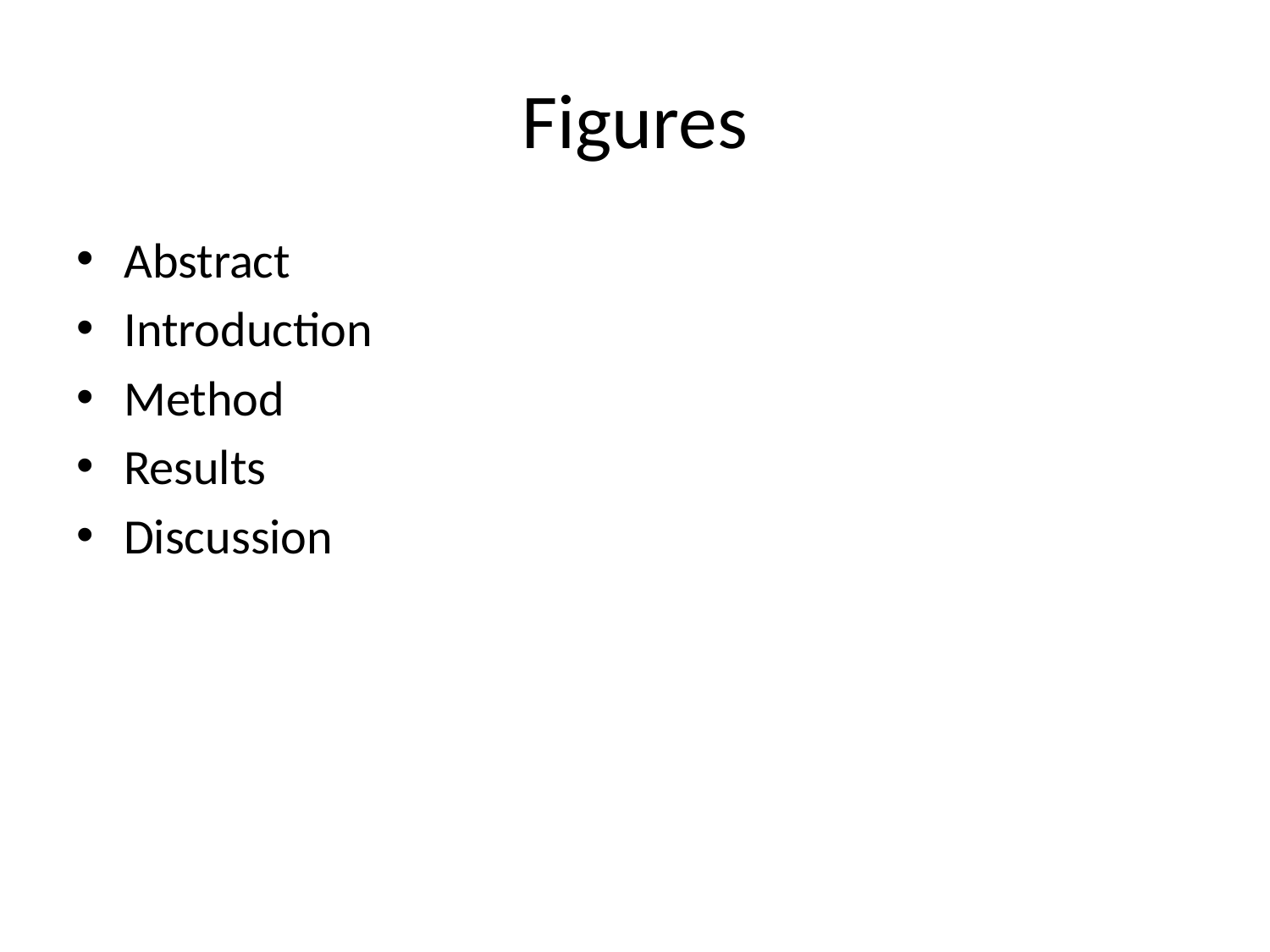

# Figures
Abstract
Introduction
Method
Results
Discussion